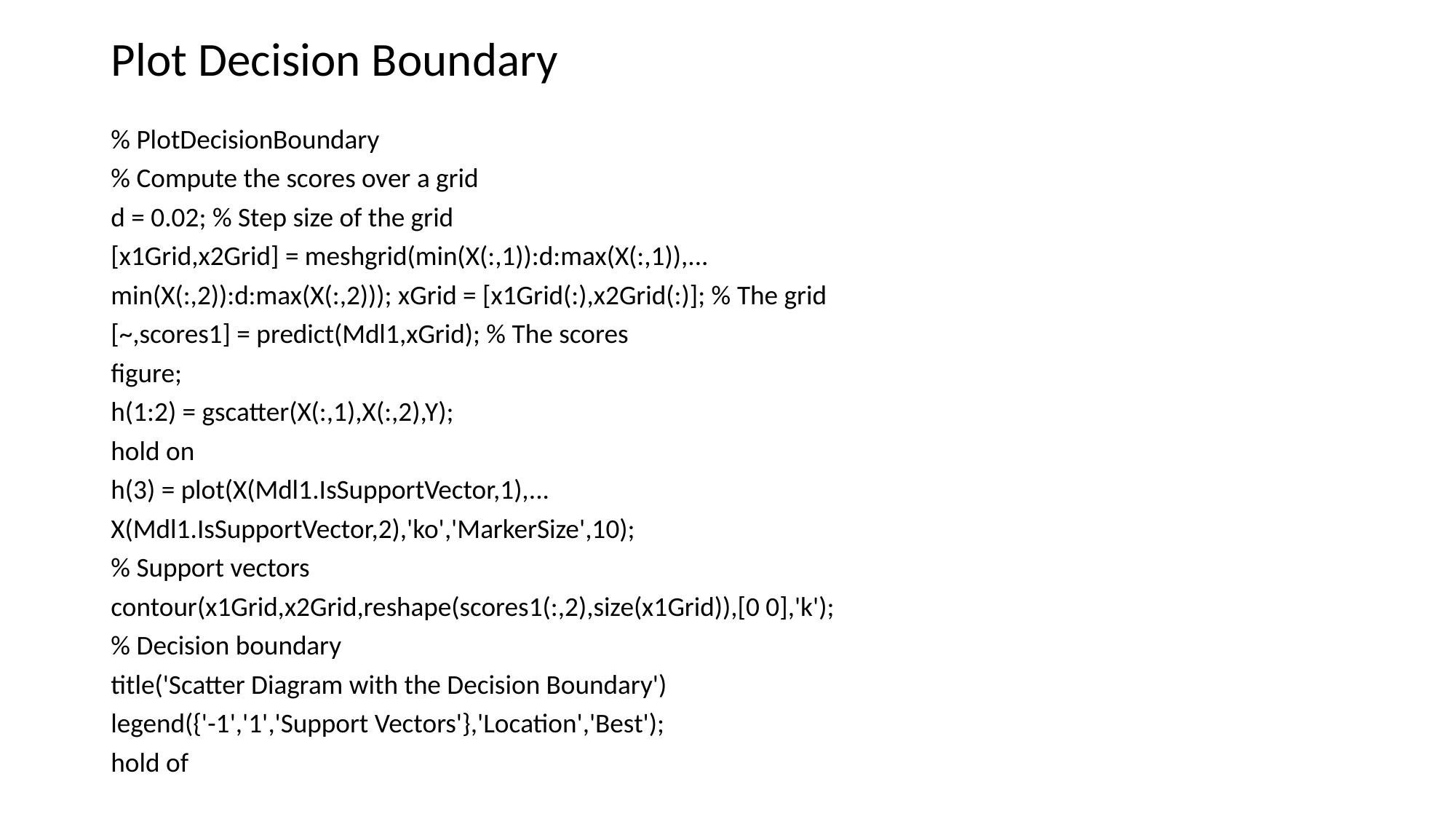

# Plot Decision Boundary
% PlotDecisionBoundary
% Compute the scores over a grid
d = 0.02; % Step size of the grid
[x1Grid,x2Grid] = meshgrid(min(X(:,1)):d:max(X(:,1)),...
min(X(:,2)):d:max(X(:,2))); xGrid = [x1Grid(:),x2Grid(:)]; % The grid
[~,scores1] = predict(Mdl1,xGrid); % The scores
figure;
h(1:2) = gscatter(X(:,1),X(:,2),Y);
hold on
h(3) = plot(X(Mdl1.IsSupportVector,1),...
X(Mdl1.IsSupportVector,2),'ko','MarkerSize',10);
% Support vectors
contour(x1Grid,x2Grid,reshape(scores1(:,2),size(x1Grid)),[0 0],'k');
% Decision boundary
title('Scatter Diagram with the Decision Boundary')
legend({'-1','1','Support Vectors'},'Location','Best');
hold of